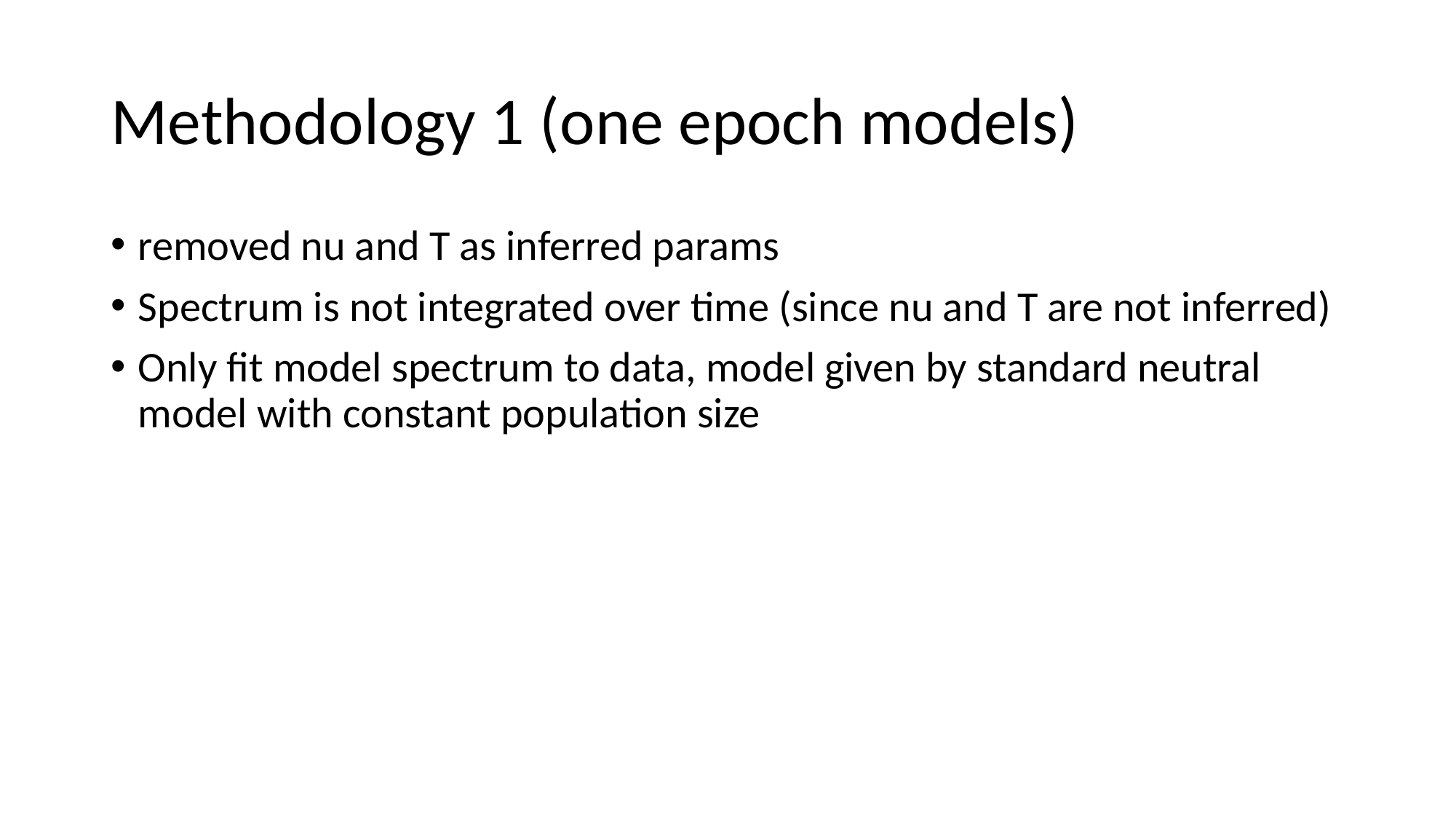

# Methodology 1 (one epoch models)
removed nu and T as inferred params
Spectrum is not integrated over time (since nu and T are not inferred)
Only fit model spectrum to data, model given by standard neutral model with constant population size